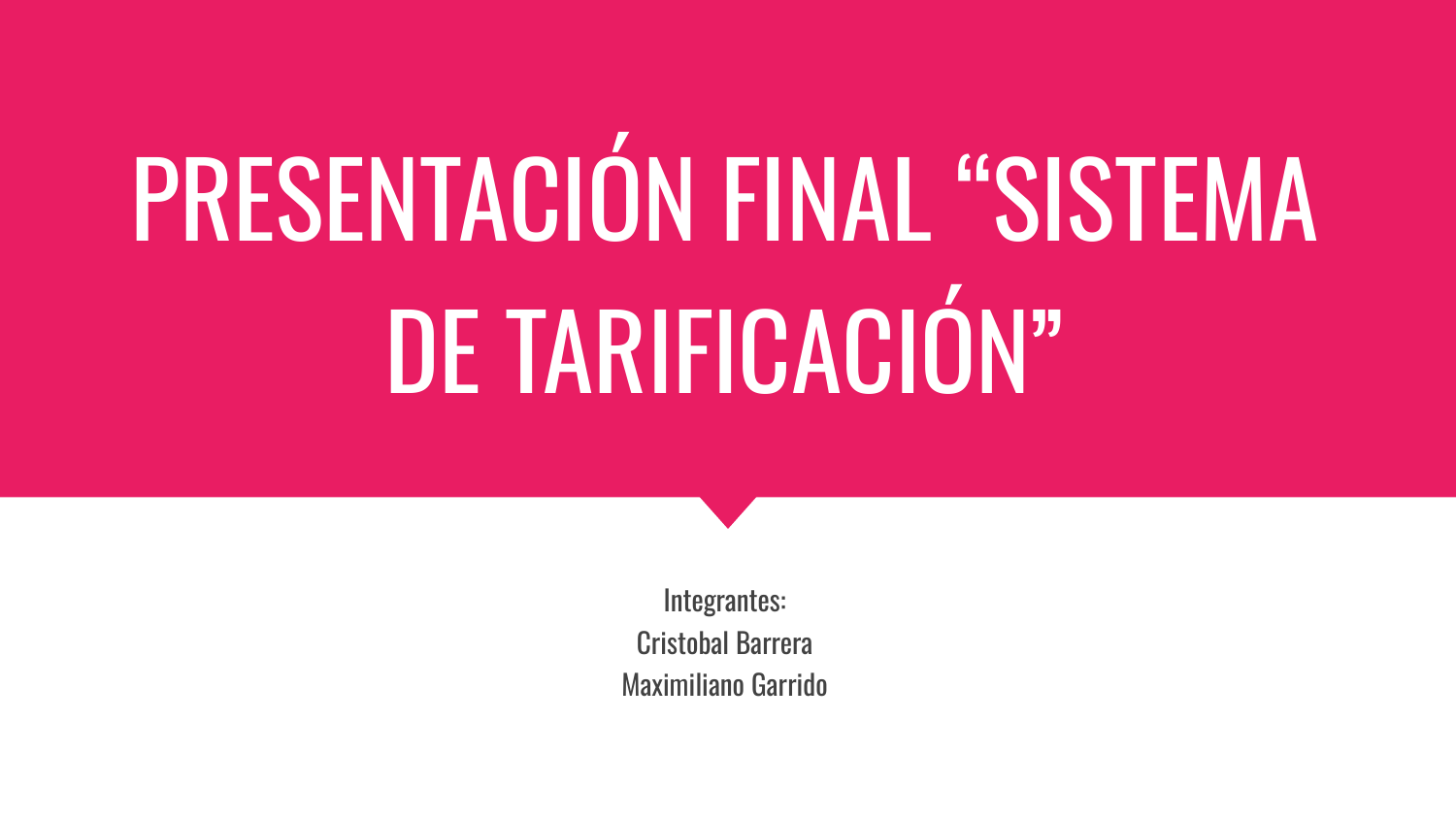

# PRESENTACIÓN FINAL “SISTEMA DE TARIFICACIÓN”
Integrantes:
Cristobal Barrera
Maximiliano Garrido